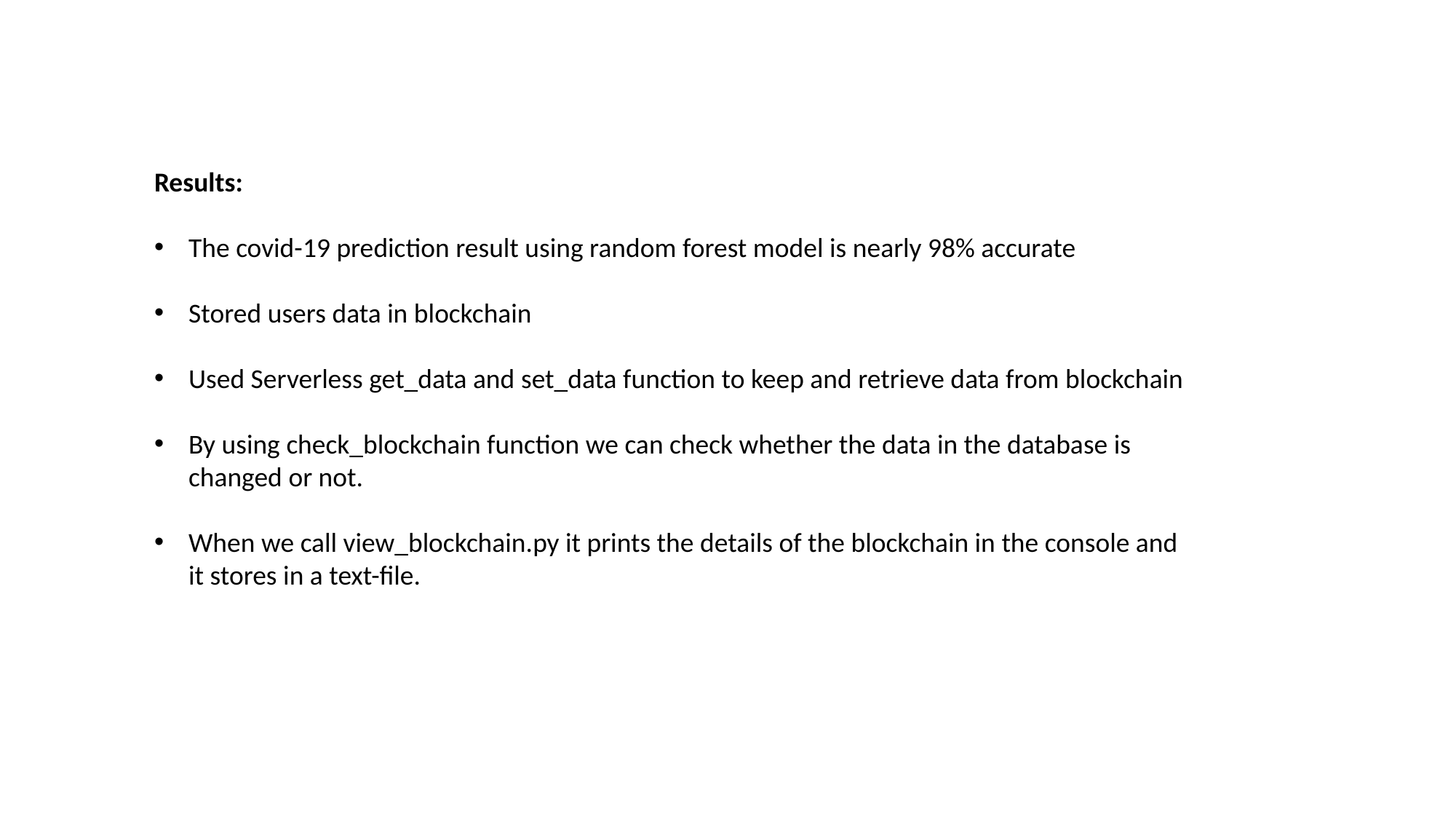

Results:

The covid-19 prediction result using random forest model is nearly 98% accurate

Stored users data in blockchain

Used Serverless get_data and set_data function to keep and retrieve data from blockchain

By using check_blockchain function we can check whether the data in the database is changed or not.

When we call view_blockchain.py it prints the details of the blockchain in the console and it stores in a text-file.